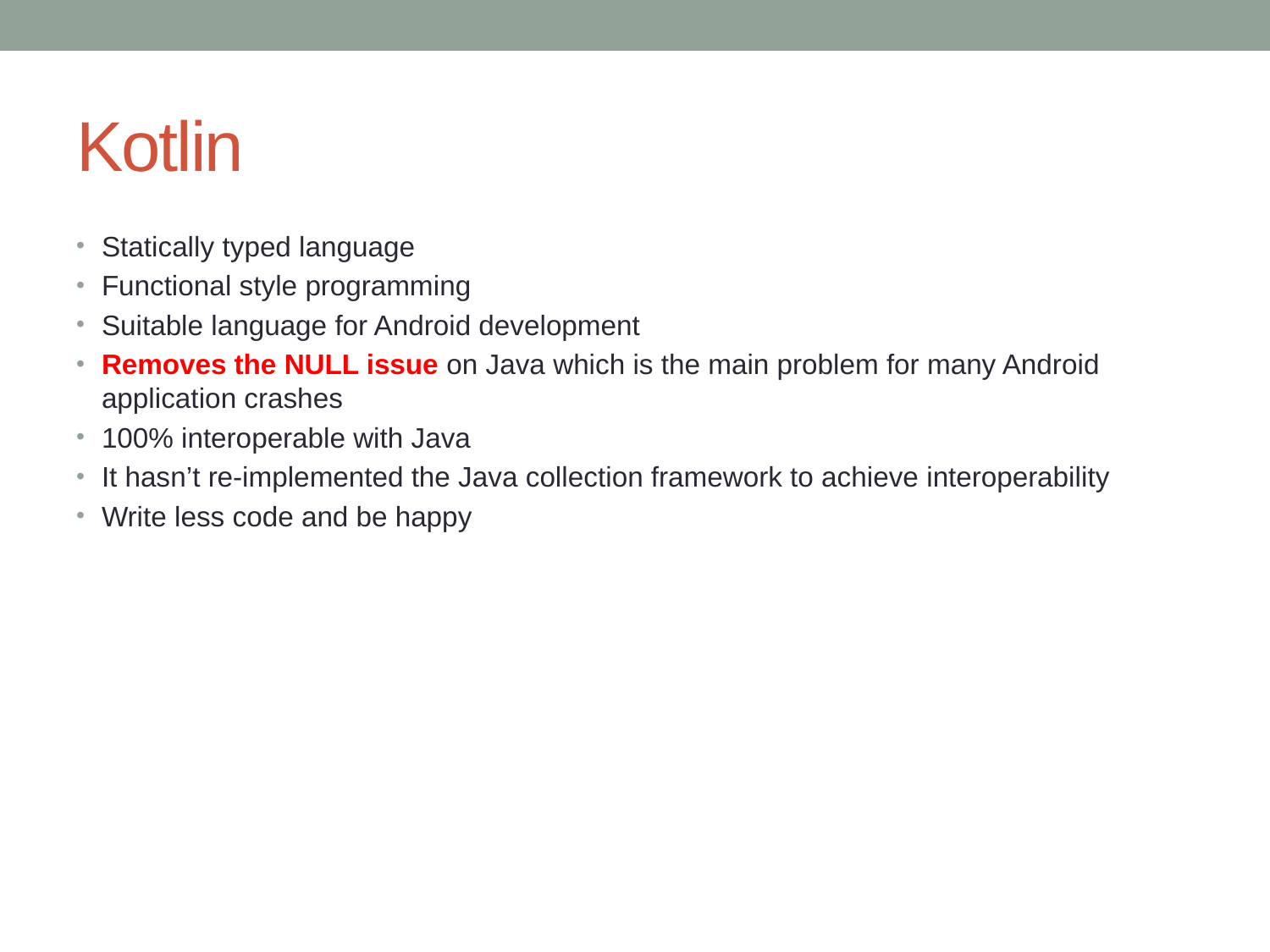

# Kotlin
Statically typed language
Functional style programming
Suitable language for Android development
Removes the NULL issue on Java which is the main problem for many Android application crashes
100% interoperable with Java
It hasn’t re-implemented the Java collection framework to achieve interoperability
Write less code and be happy